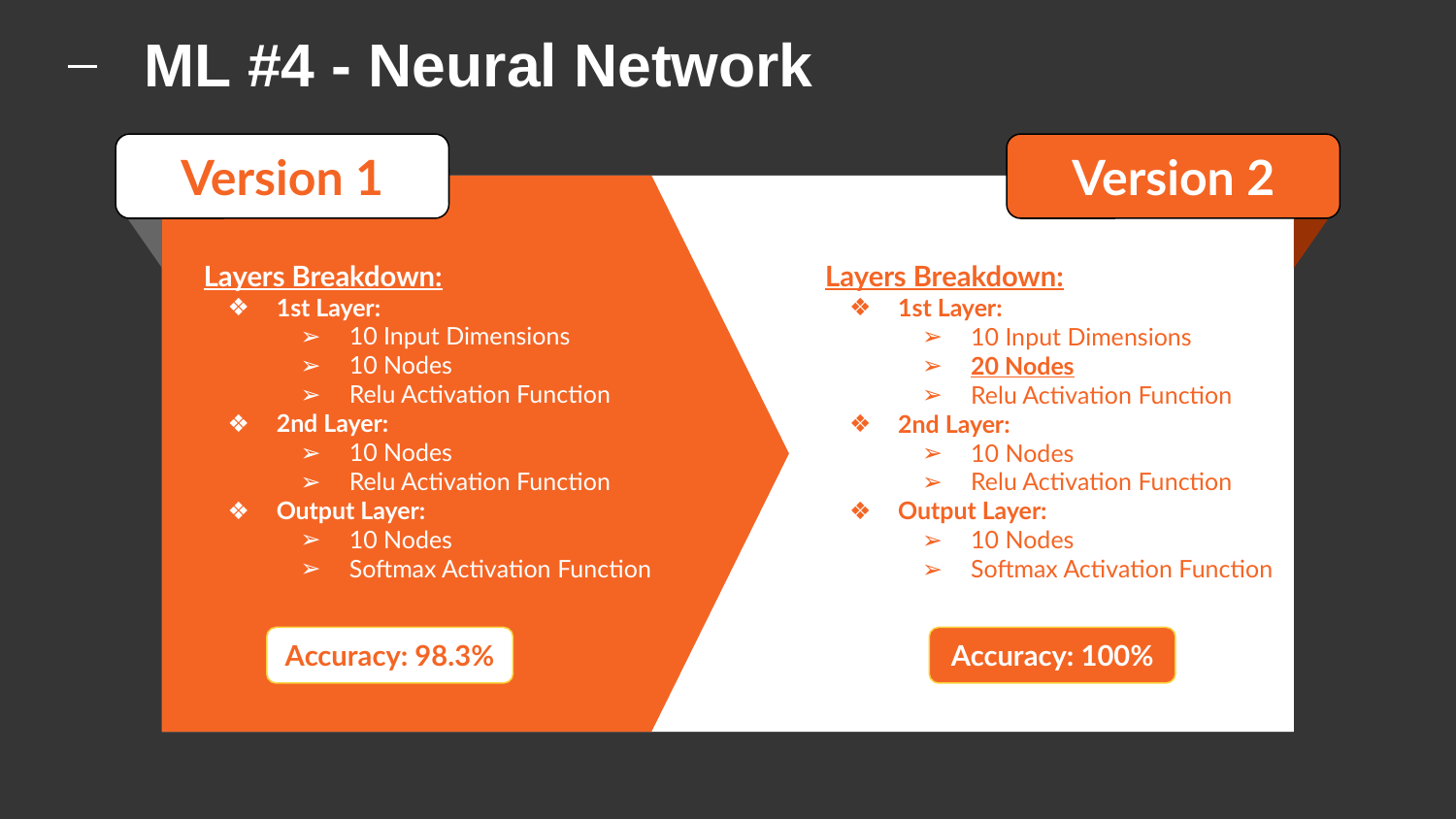

# ML #4 - Neural Network
Version 1
Version 2

Layers Breakdown:
1st Layer:
10 Input Dimensions
10 Nodes
Relu Activation Function
2nd Layer:
10 Nodes
Relu Activation Function
Output Layer:
10 Nodes
Softmax Activation Function
Layers Breakdown:
1st Layer:
10 Input Dimensions
20 Nodes
Relu Activation Function
2nd Layer:
10 Nodes
Relu Activation Function
Output Layer:
10 Nodes
Softmax Activation Function
Accuracy: 98.3%
Accuracy: 100%